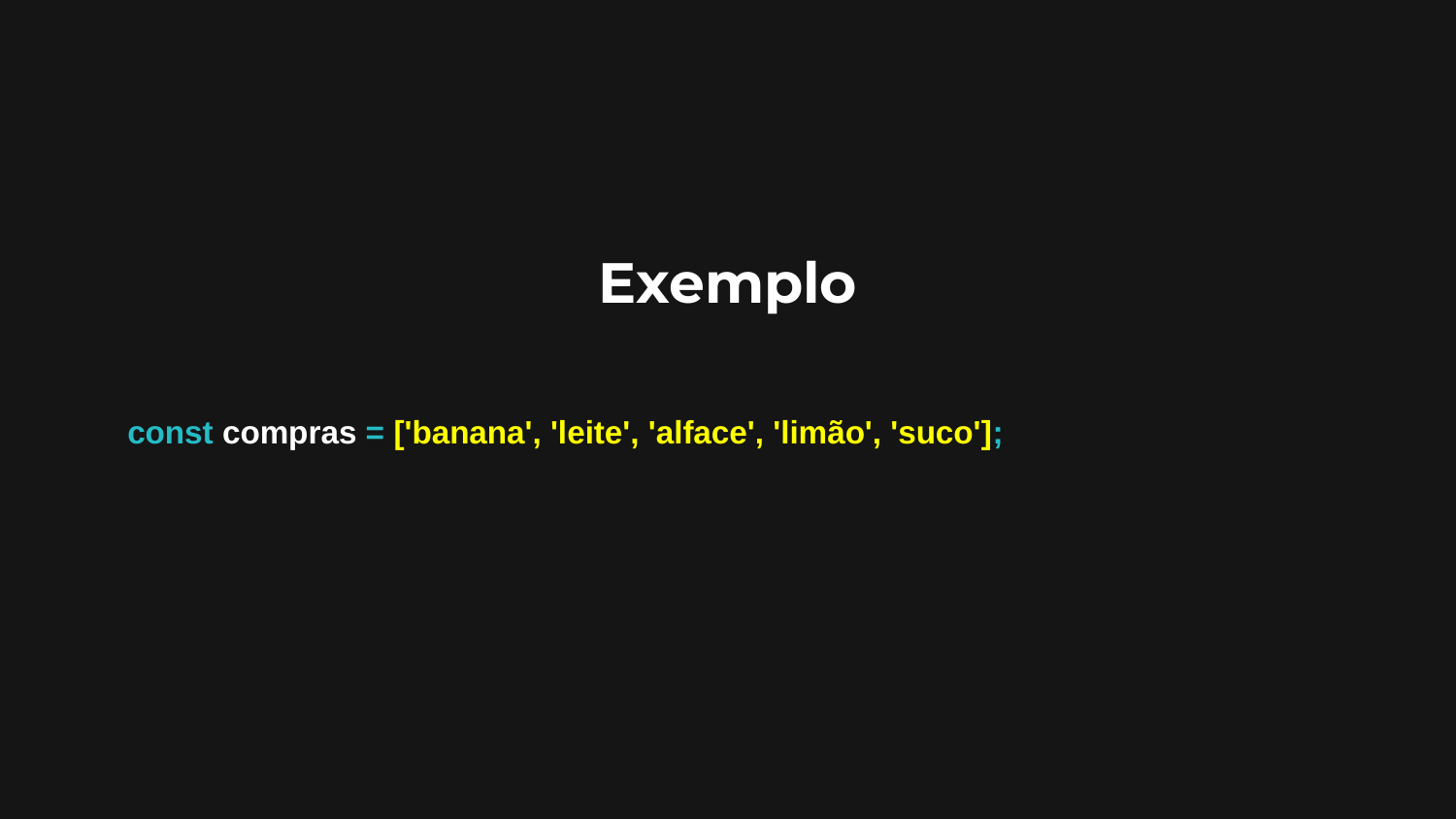

# Exemplo
const compras = ['banana', 'leite', 'alface', 'limão', 'suco'];